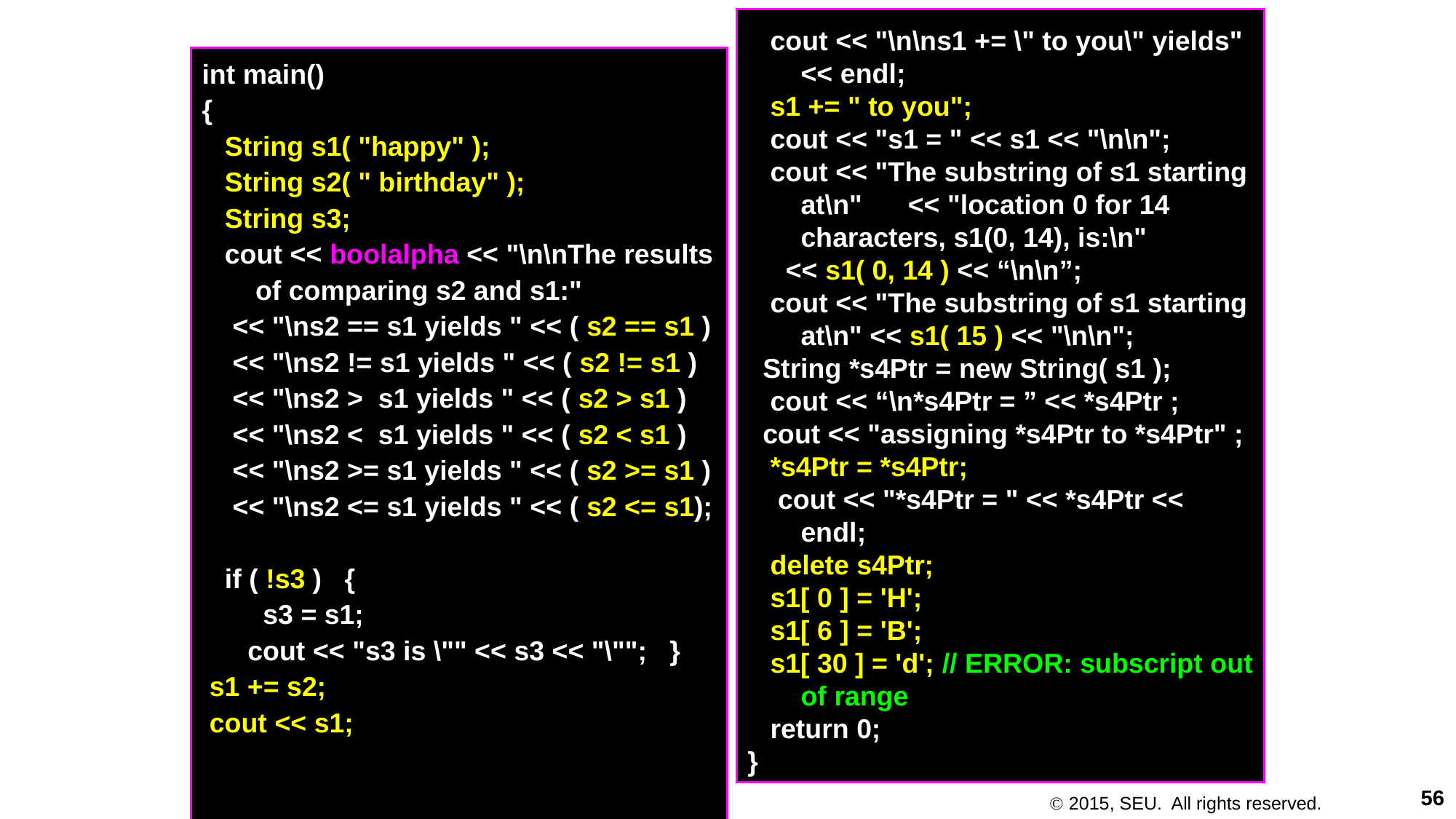

cout << "\n\ns1 += \" to you\" yields" << endl;
   s1 += " to you";
   cout << "s1 = " << s1 << "\n\n";
   cout << "The substring of s1 starting at\n"      << "location 0 for 14 characters, s1(0, 14), is:\n"
     << s1( 0, 14 ) << “\n\n”;
   cout << "The substring of s1 starting at\n" << s1( 15 ) << "\n\n";
  String *s4Ptr = new String( s1 );
   cout << “\n*s4Ptr = ” << *s4Ptr ;
  cout << "assigning *s4Ptr to *s4Ptr" ;
   *s4Ptr = *s4Ptr;
    cout << "*s4Ptr = " << *s4Ptr << endl;
   delete s4Ptr;
   s1[ 0 ] = 'H';
   s1[ 6 ] = 'B';
   s1[ 30 ] = 'd'; // ERROR: subscript out of range
   return 0;
}
int main()
{
   String s1( "happy" );
   String s2( " birthday" );
   String s3;
   cout << boolalpha << "\n\nThe results of comparing s2 and s1:"
    << "\ns2 == s1 yields " << ( s2 == s1 )
    << "\ns2 != s1 yields " << ( s2 != s1 )
    << "\ns2 >  s1 yields " << ( s2 > s1 )
    << "\ns2 <  s1 yields " << ( s2 < s1 )
    << "\ns2 >= s1 yields " << ( s2 >= s1 )
    << "\ns2 <= s1 yields " << ( s2 <= s1);
   if ( !s3 )   {
        s3 = s1;
      cout << "s3 is \"" << s3 << "\"";   }
 s1 += s2;
 cout << s1;